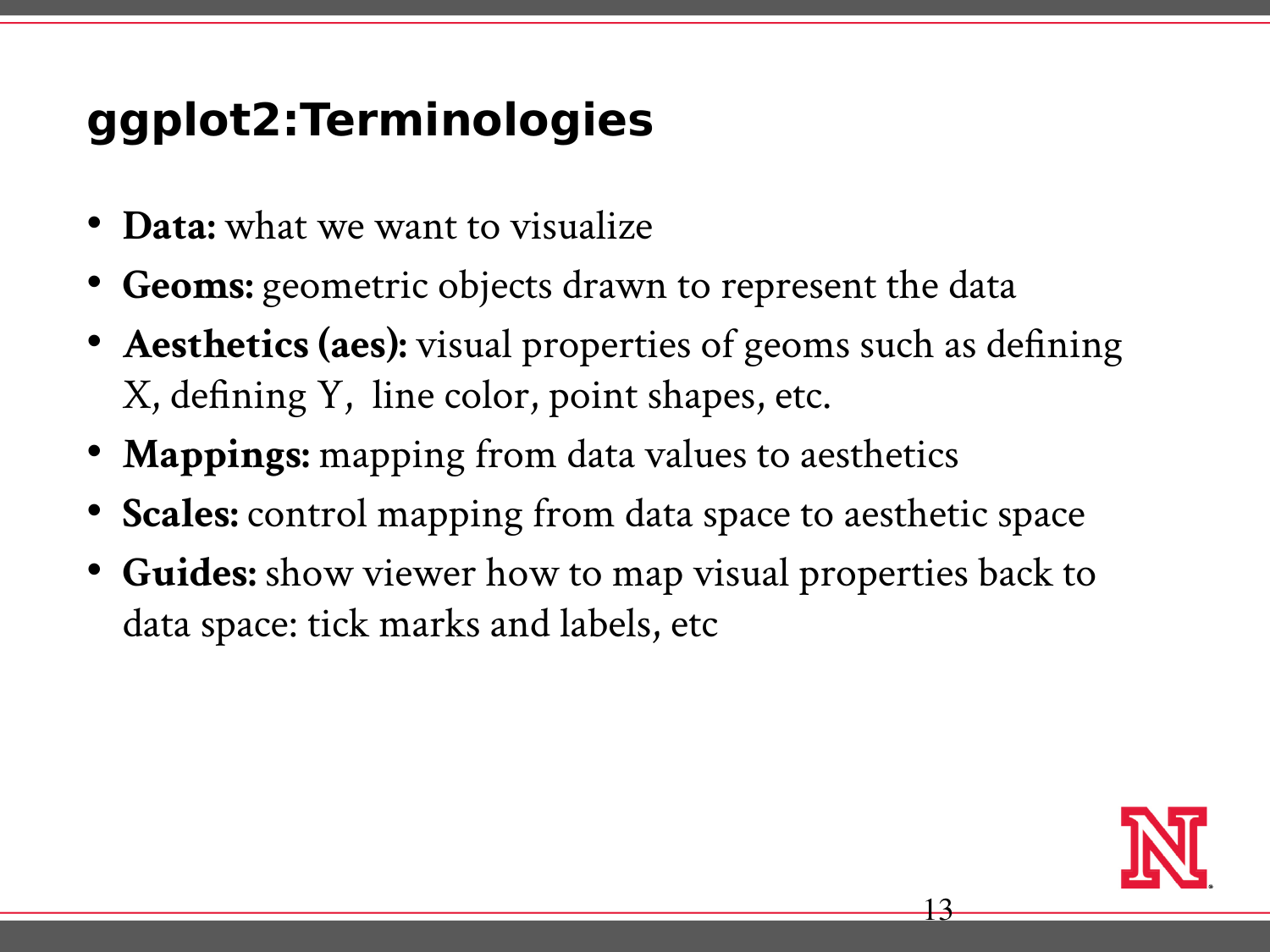

# ggplot2:Terminologies
Data: what we want to visualize
Geoms: geometric objects drawn to represent the data
Aesthetics (aes): visual properties of geoms such as defining X, defining Y,  line color, point shapes, etc.
Mappings: mapping from data values to aesthetics
Scales: control mapping from data space to aesthetic space
Guides: show viewer how to map visual properties back to data space: tick marks and labels, etc

13